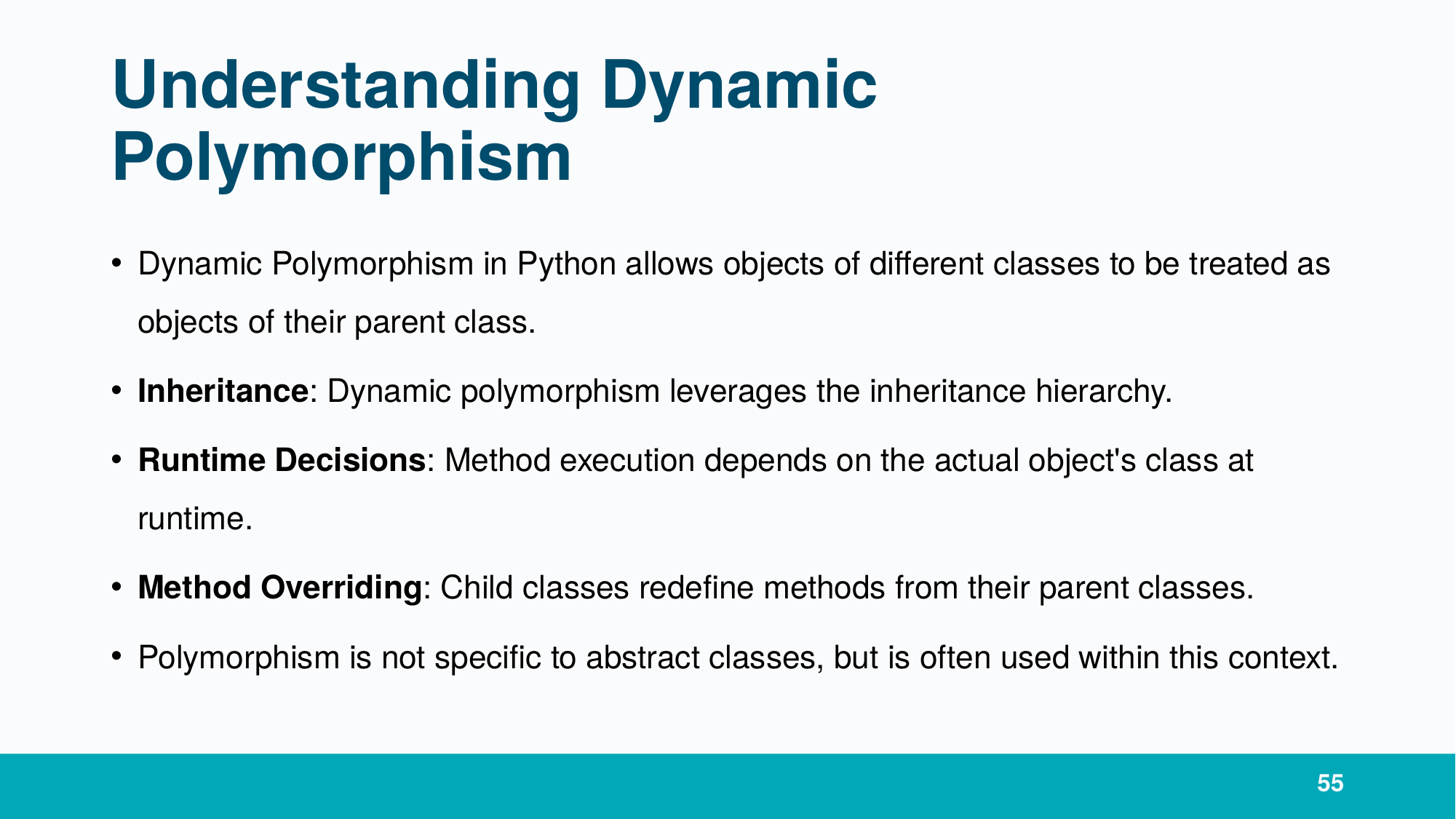

# Understanding Dynamic Polymorphism
Dynamic Polymorphism in Python allows objects of different classes to be treated as objects of their parent class.
Inheritance: Dynamic polymorphism leverages the inheritance hierarchy.
Runtime Decisions: Method execution depends on the actual object's class at runtime.
Method Overriding: Child classes redefine methods from their parent classes.
Polymorphism is not specific to abstract classes, but is often used within this context.
55